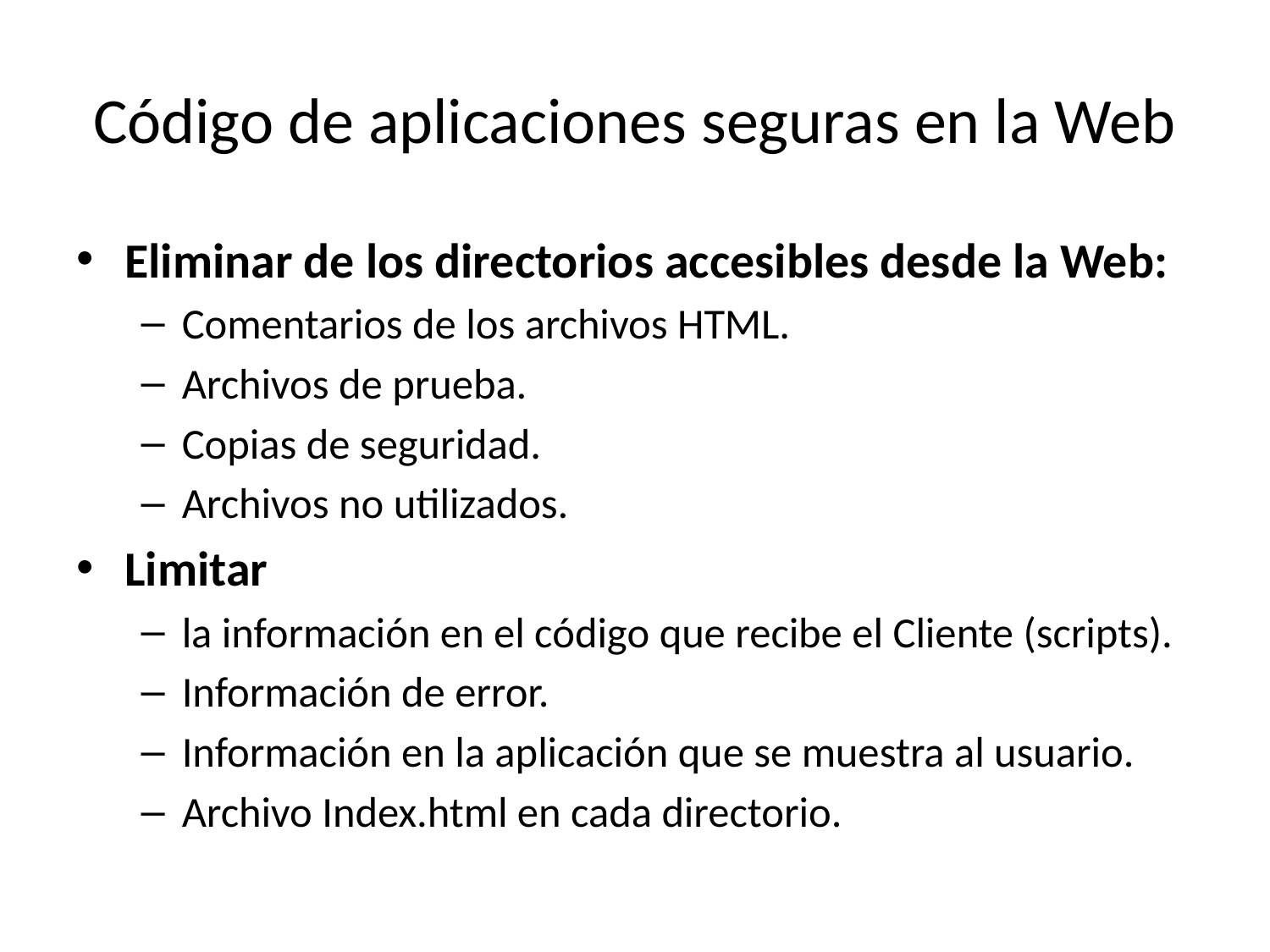

# Código de aplicaciones seguras en la Web
Eliminar de los directorios accesibles desde la Web:
Comentarios de los archivos HTML.
Archivos de prueba.
Copias de seguridad.
Archivos no utilizados.
Limitar
la información en el código que recibe el Cliente (scripts).
Información de error.
Información en la aplicación que se muestra al usuario.
Archivo Index.html en cada directorio.